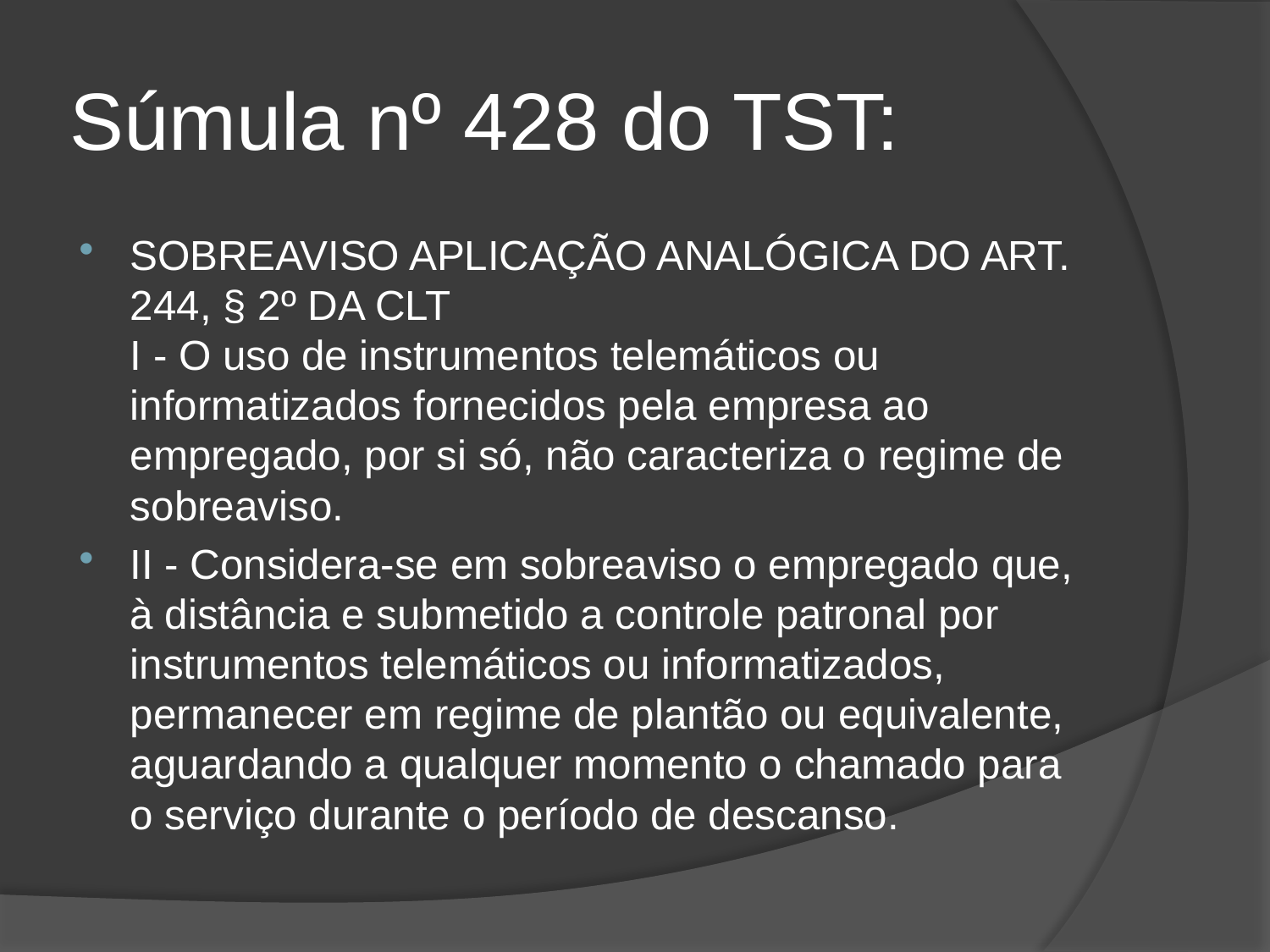

# Súmula nº 428 do TST:
SOBREAVISO APLICAÇÃO ANALÓGICA DO ART. 244, § 2º DA CLT
I - O uso de instrumentos telemáticos ou informatizados fornecidos pela empresa ao empregado, por si só, não caracteriza o regime de sobreaviso.
II - Considera-se em sobreaviso o empregado que, à distância e submetido a controle patronal por instrumentos telemáticos ou informatizados, permanecer em regime de plantão ou equivalente, aguardando a qualquer momento o chamado para o serviço durante o período de descanso.